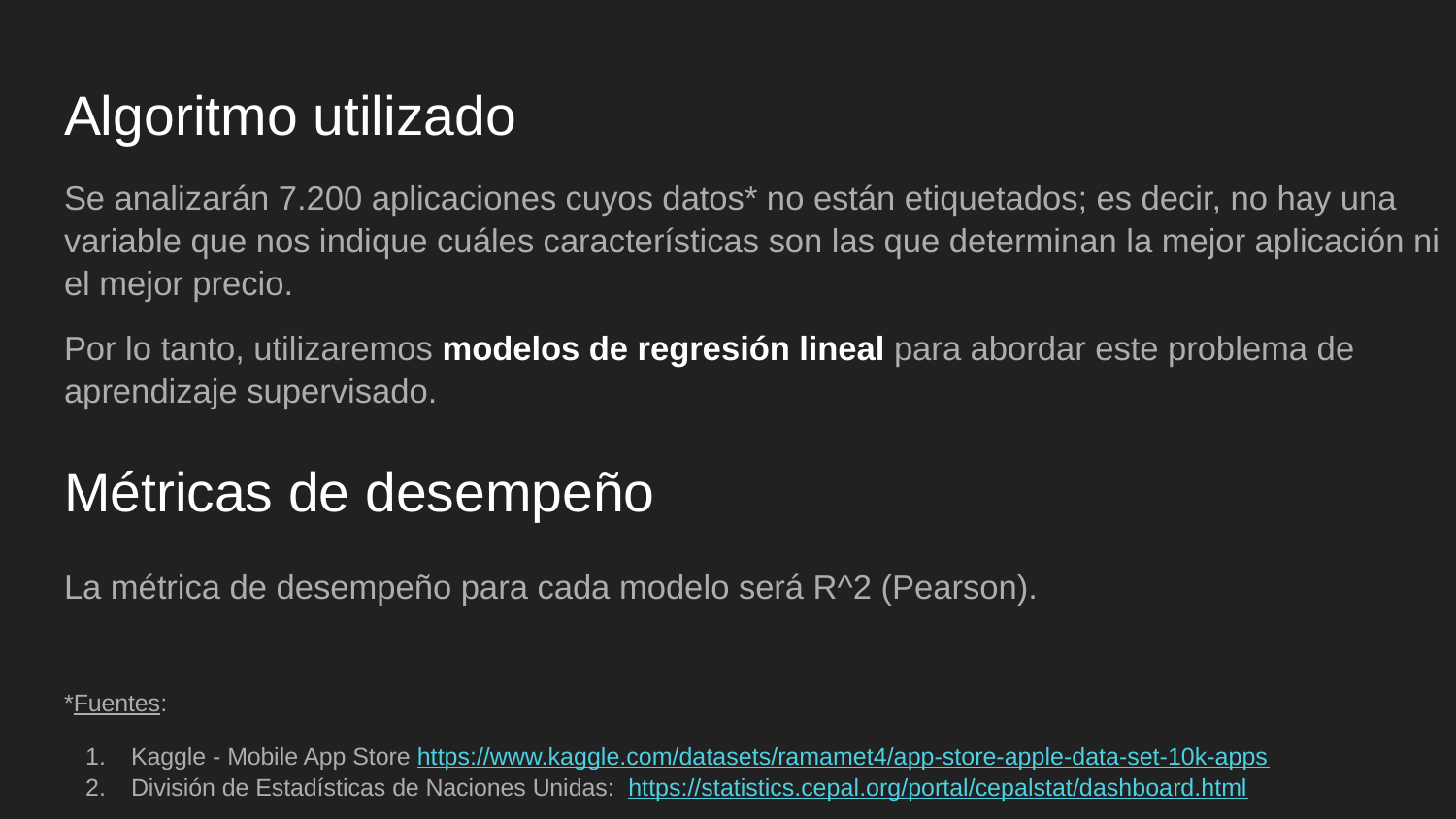

# Algoritmo utilizado
Se analizarán 7.200 aplicaciones cuyos datos* no están etiquetados; es decir, no hay una variable que nos indique cuáles características son las que determinan la mejor aplicación ni el mejor precio.
Por lo tanto, utilizaremos modelos de regresión lineal para abordar este problema de aprendizaje supervisado.

La métrica de desempeño para cada modelo será R^2 (Pearson).

*Fuentes:
Kaggle - Mobile App Store https://www.kaggle.com/datasets/ramamet4/app-store-apple-data-set-10k-apps
División de Estadísticas de Naciones Unidas:  https://statistics.cepal.org/portal/cepalstat/dashboard.html
Métricas de desempeño